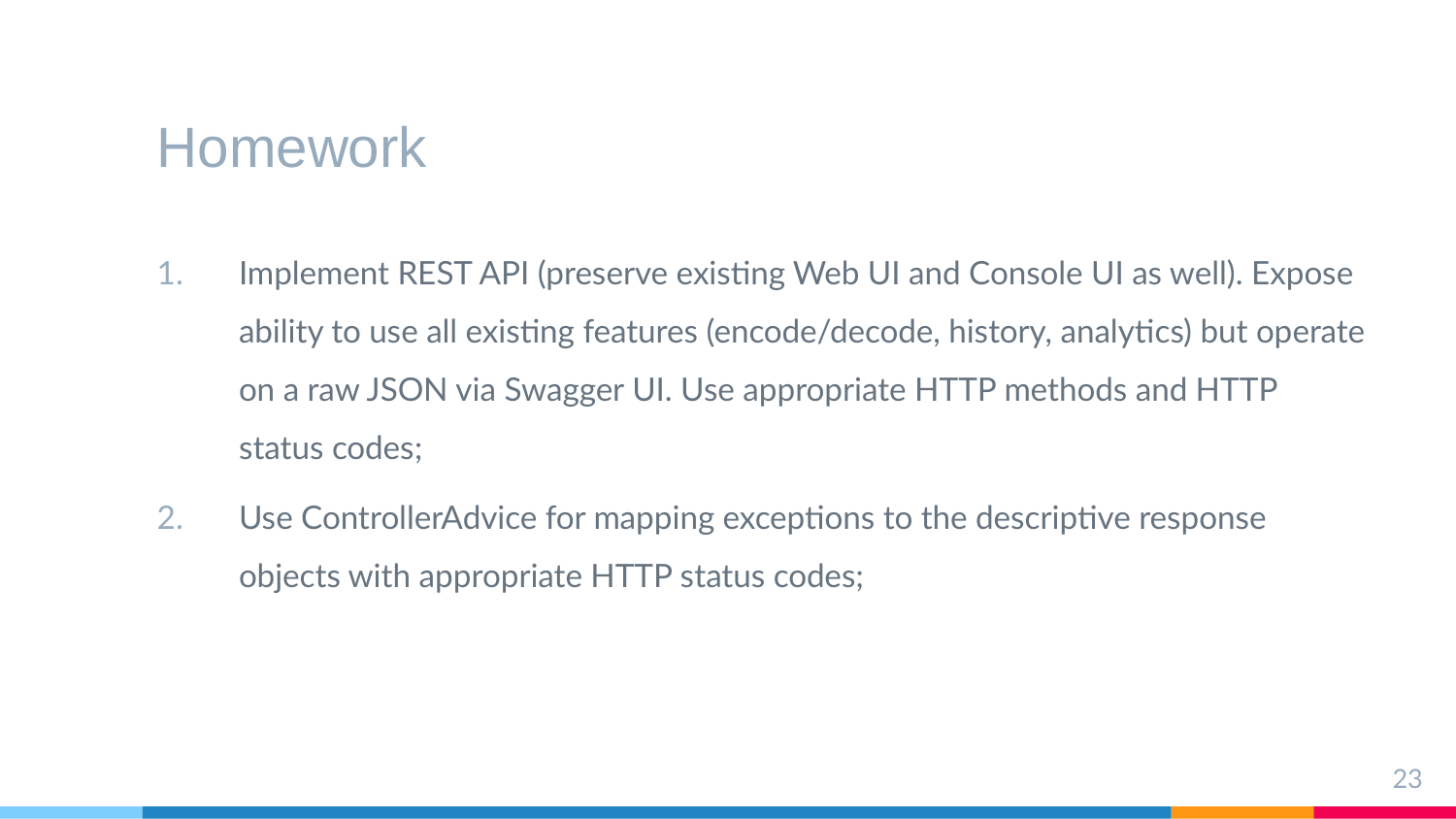

# Homework
Implement REST API (preserve existing Web UI and Console UI as well). Expose ability to use all existing features (encode/decode, history, analytics) but operate on a raw JSON via Swagger UI. Use appropriate HTTP methods and HTTP status codes;
Use ControllerAdvice for mapping exceptions to the descriptive response objects with appropriate HTTP status codes;
23